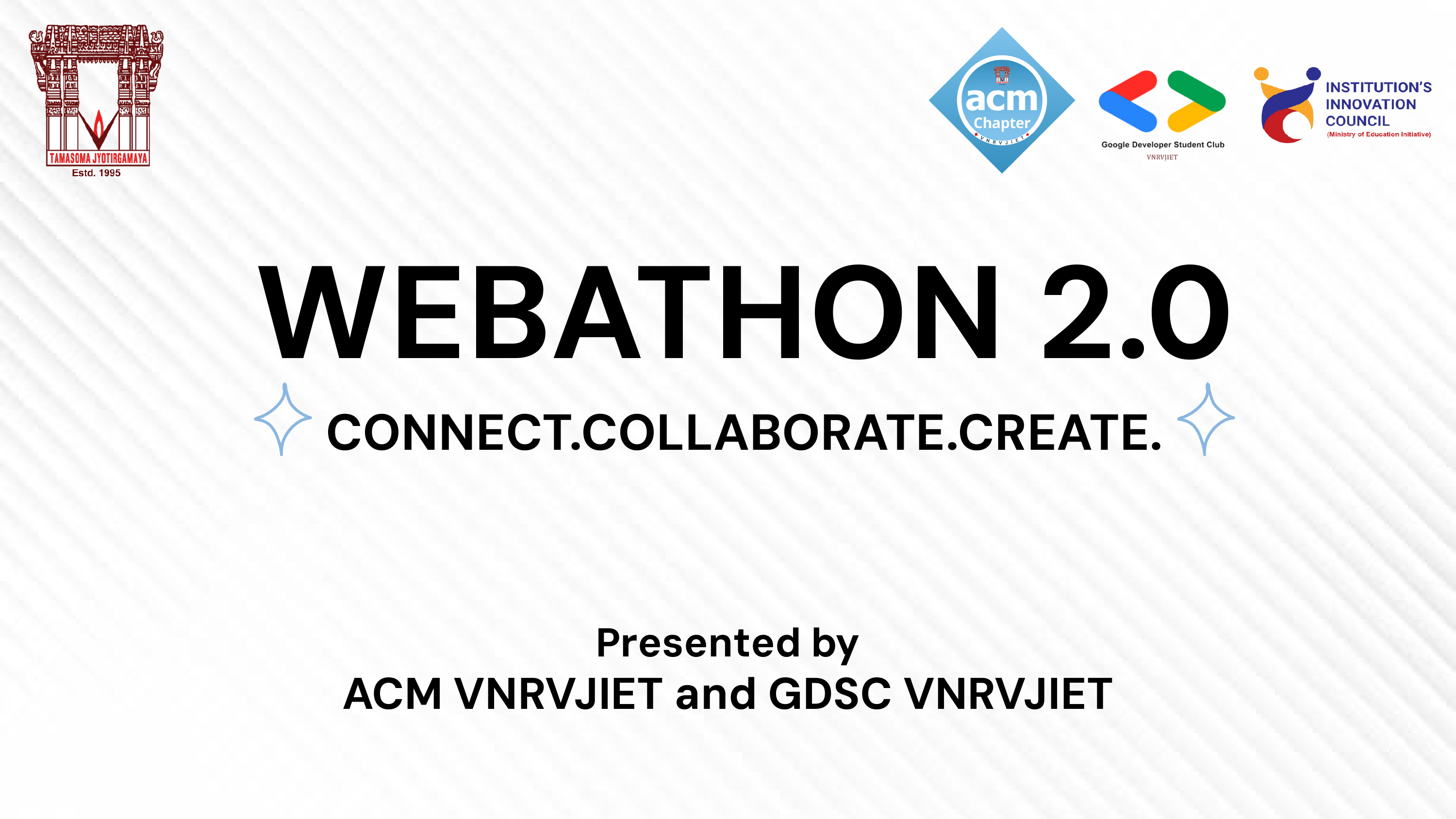

WEBATHON 2.0

CONNECT.COLLABORATE.CREATE.​

Presented by
ACM VNRVJIET and GDSC VNRVJIET